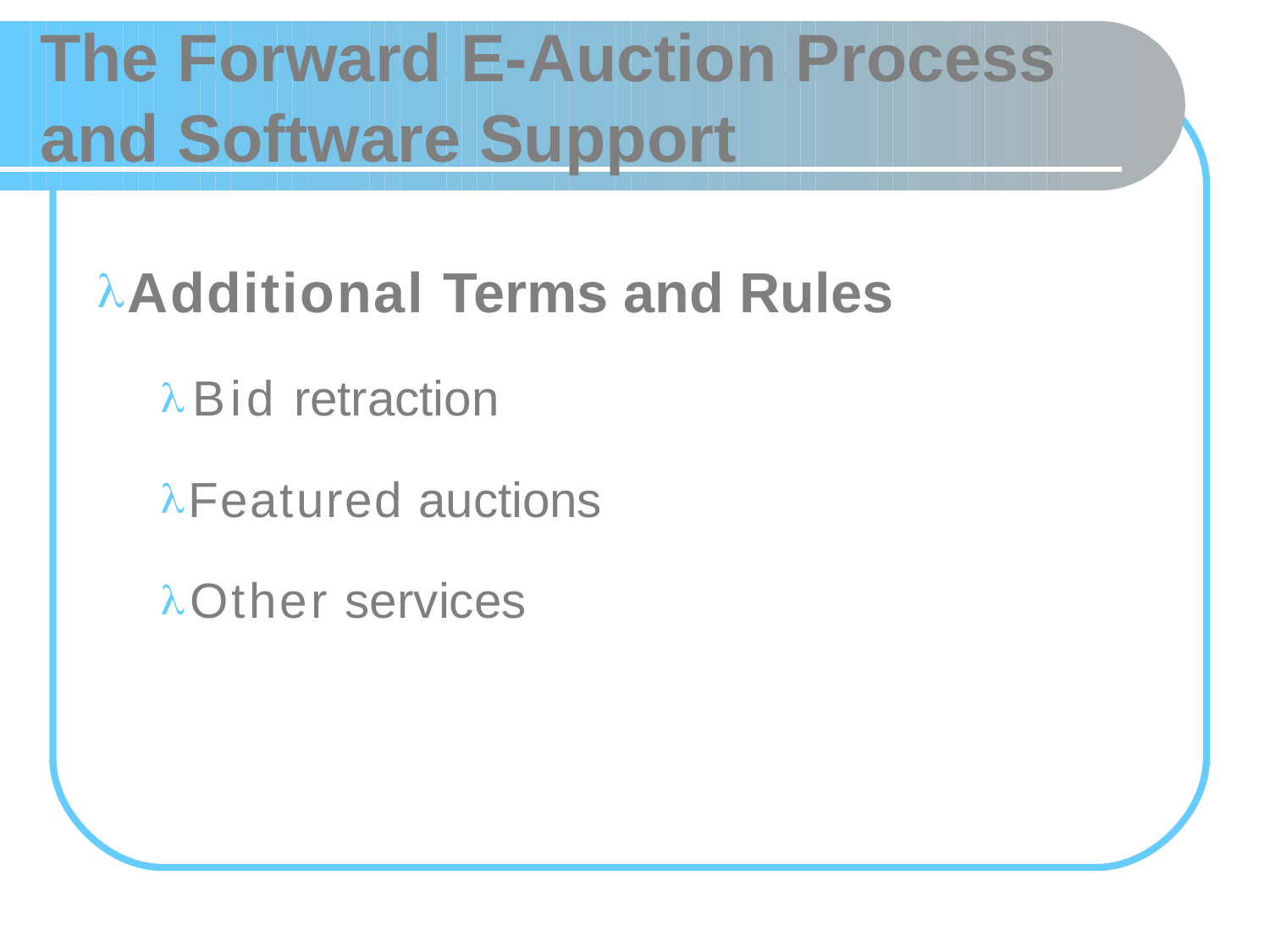

# The Forward E-Auction Process
and Software Support
λAdditional Terms and Rules
λBid retraction
λFeatured auctions
λOther services